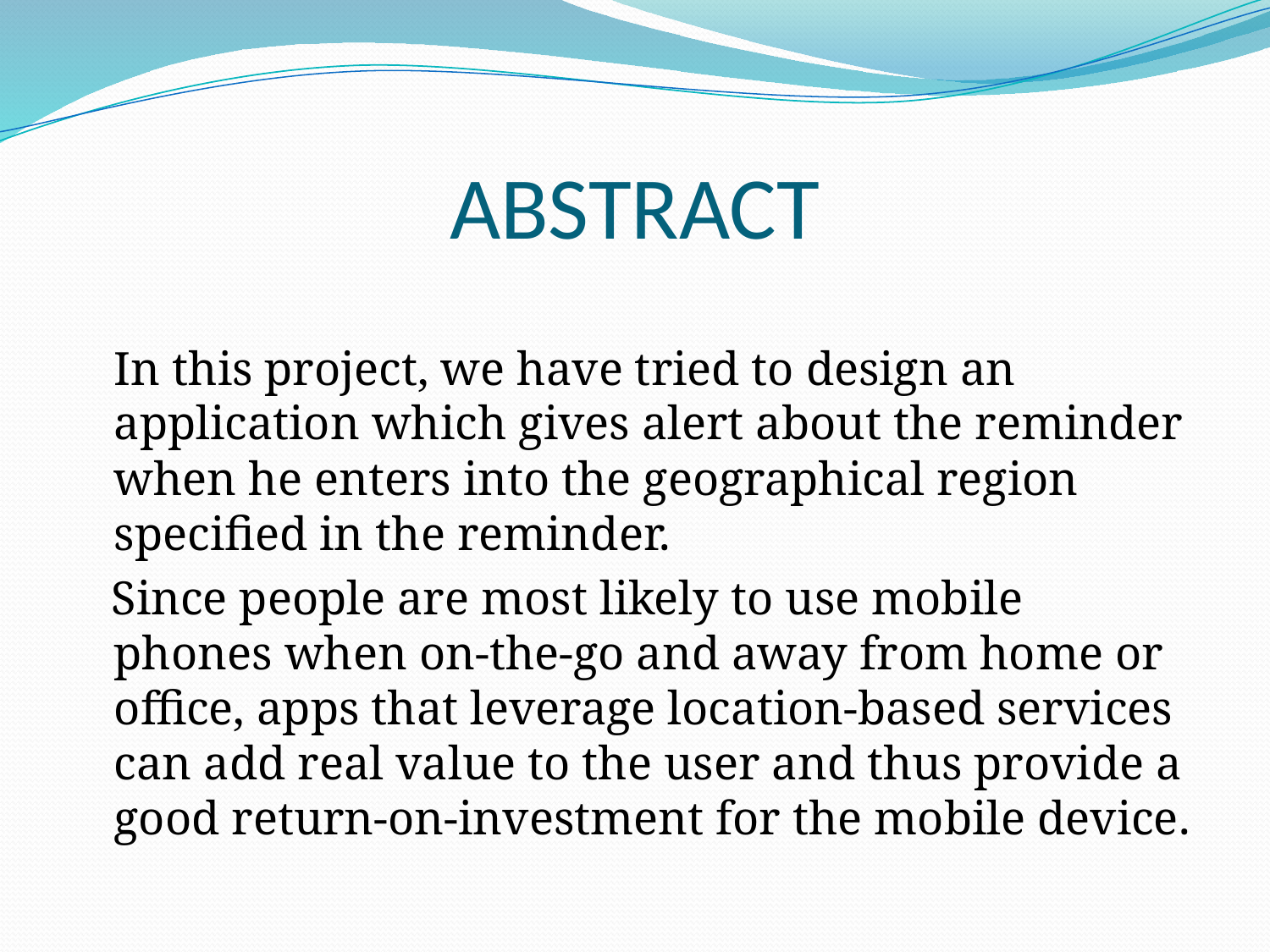

# ABSTRACT

   	In this project, we have tried to design an application which gives alert about the reminder when he enters into the geographical region specified in the reminder.
   Since people are most likely to use mobile phones when on-the-go and away from home or office, apps that leverage location-based services can add real value to the user and thus provide a good return-on-investment for the mobile device.